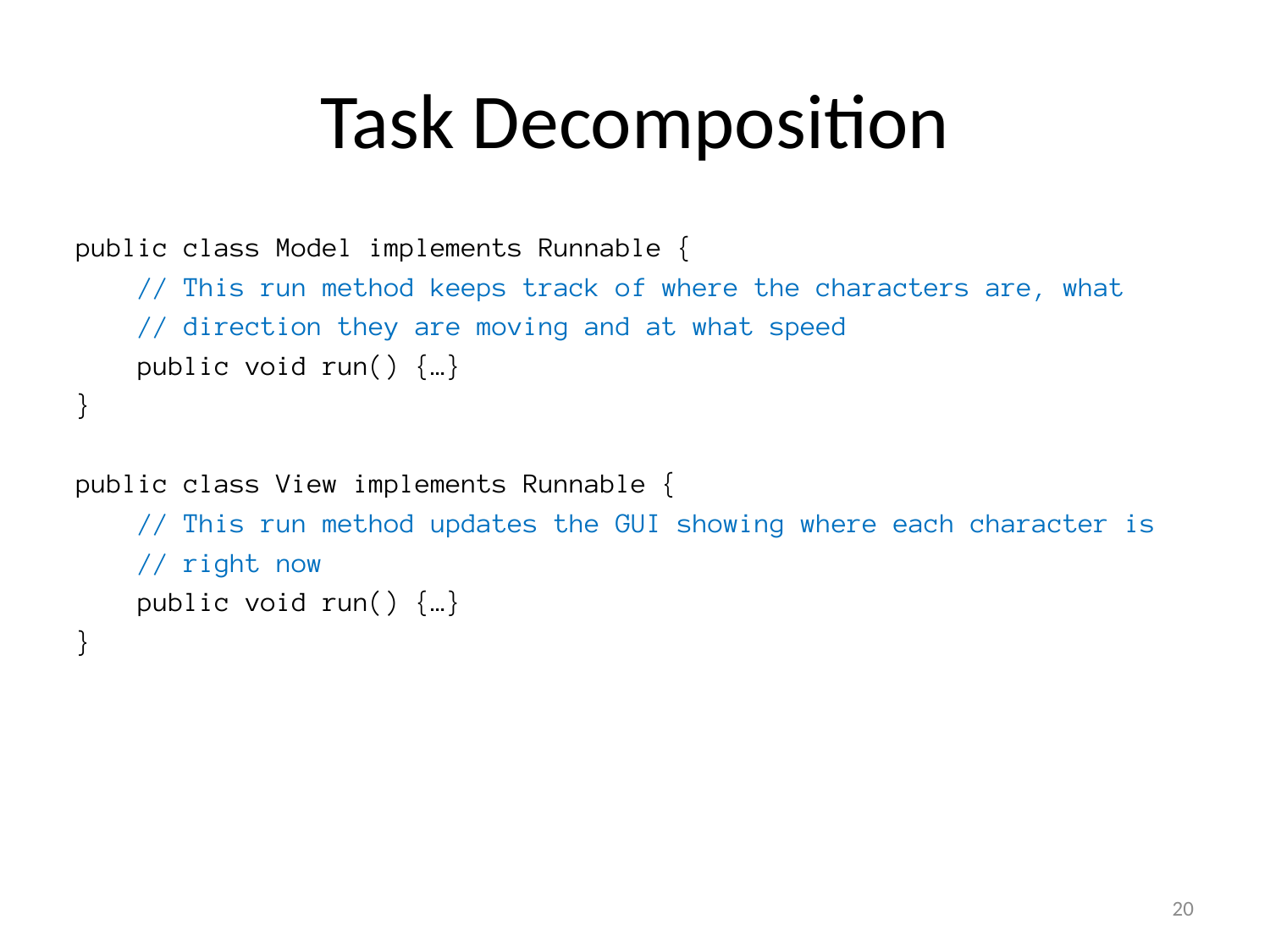

# Task Decomposition
public class Model implements Runnable {
    // This run method keeps track of where the characters are, what
    // direction they are moving and at what speed
    public void run() {…}
}

public class View implements Runnable {
    // This run method updates the GUI showing where each character is
    // right now
    public void run() {…}
}

20